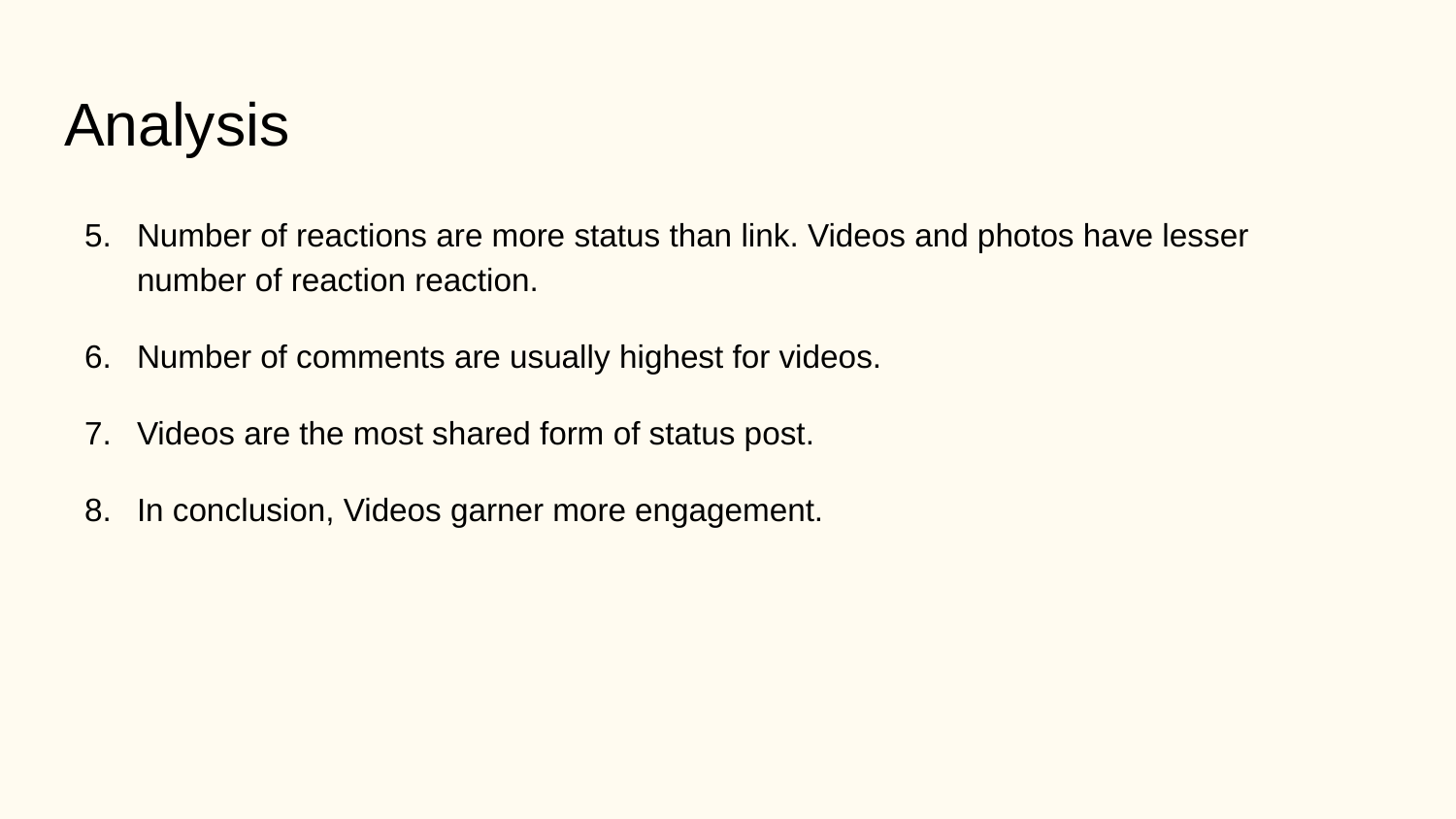

# Analysis
Number of reactions are more status than link. Videos and photos have lesser number of reaction reaction.
Number of comments are usually highest for videos.
Videos are the most shared form of status post.
In conclusion, Videos garner more engagement.